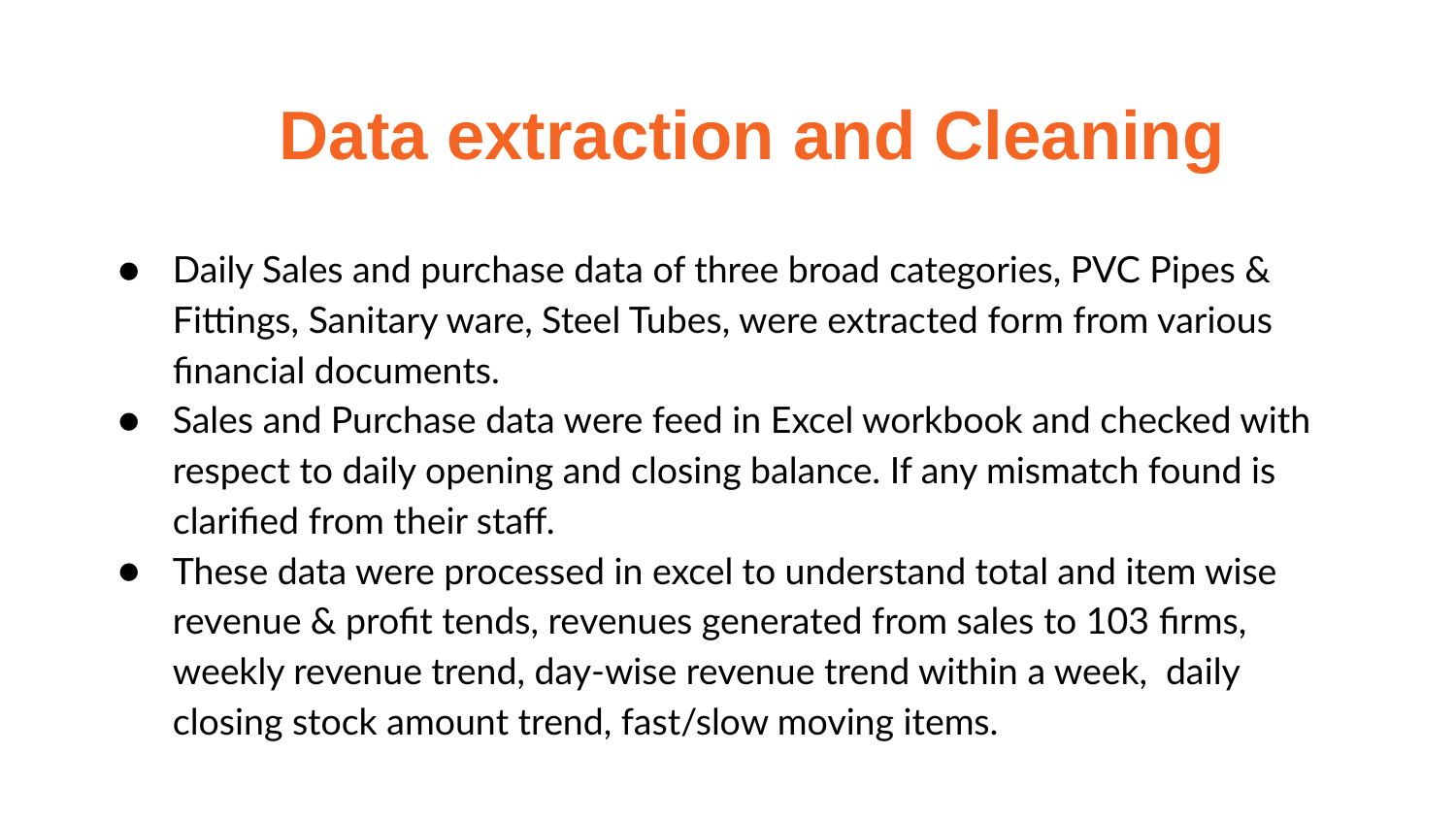

Data extraction and Cleaning
Daily Sales and purchase data of three broad categories, PVC Pipes & Fittings, Sanitary ware, Steel Tubes, were extracted form from various financial documents.
Sales and Purchase data were feed in Excel workbook and checked with respect to daily opening and closing balance. If any mismatch found is clarified from their staff.
These data were processed in excel to understand total and item wise revenue & profit tends, revenues generated from sales to 103 firms, weekly revenue trend, day-wise revenue trend within a week,  daily closing stock amount trend, fast/slow moving items.